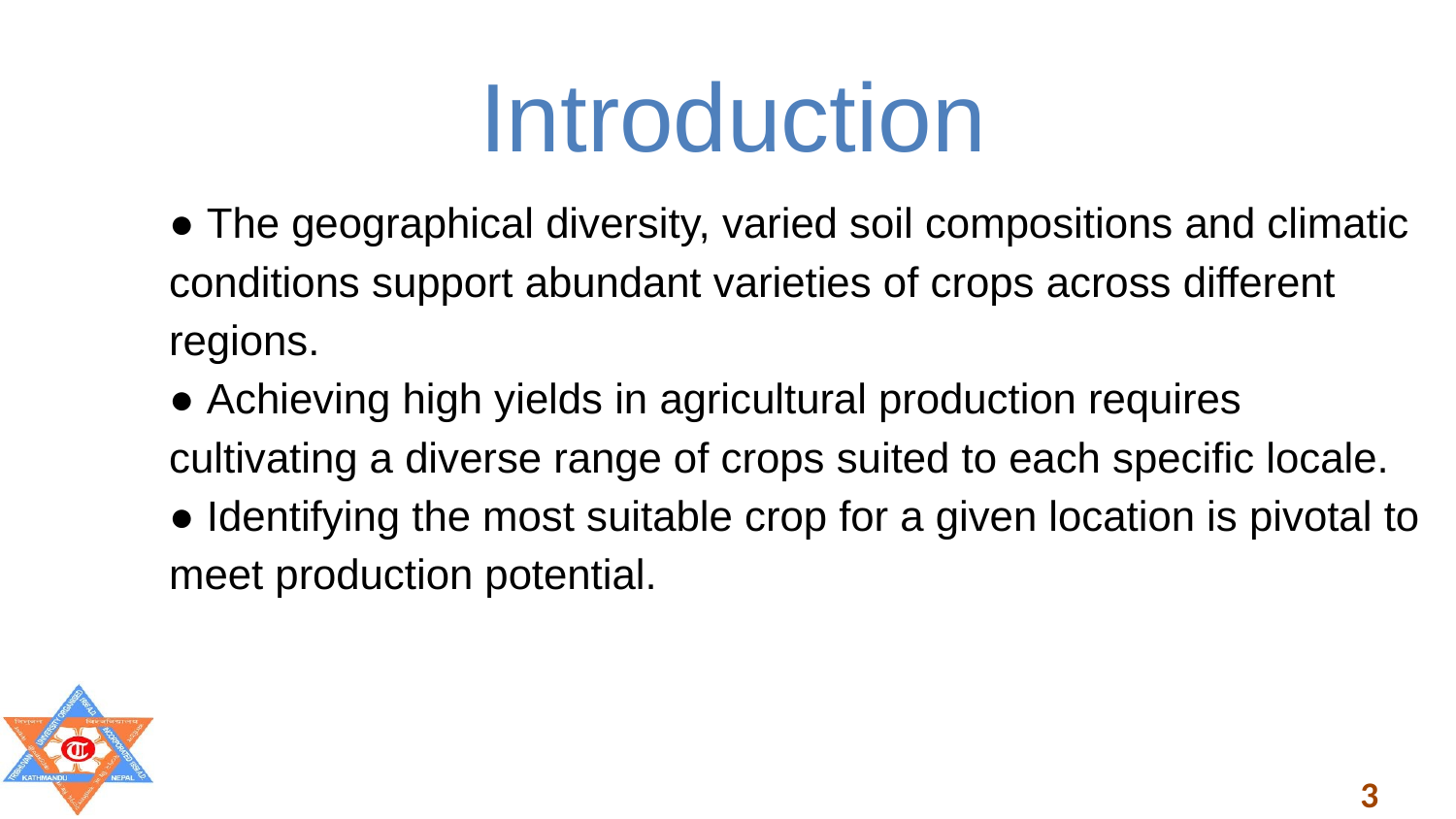

# Introduction
● The geographical diversity, varied soil compositions and climatic conditions support abundant varieties of crops across different regions.
● Achieving high yields in agricultural production requires cultivating a diverse range of crops suited to each specific locale.
● Identifying the most suitable crop for a given location is pivotal to meet production potential.

3